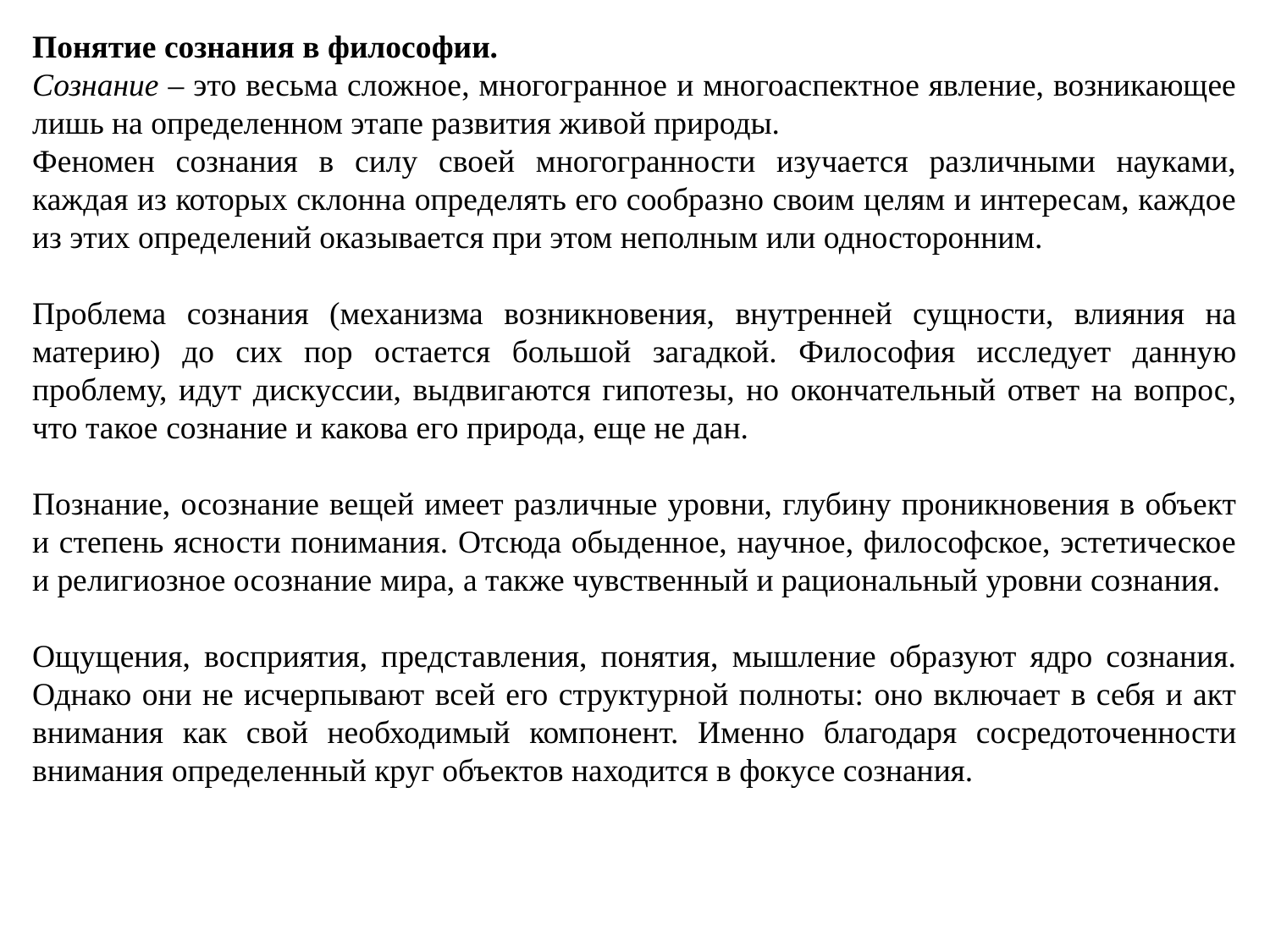

Понятие сознания в философии.
Сознание – это весьма сложное, многогранное и многоаспектное явление, возникающее лишь на определенном этапе развития живой природы.
Феномен сознания в силу своей многогранности изучается различными науками, каждая из которых склонна определять его сообразно своим целям и интересам, каждое из этих определений оказывается при этом неполным или односторонним.

Проблема сознания (механизма возникновения, внутренней сущности, влияния на материю) до сих пор остается большой загадкой. Философия исследует данную проблему, идут дискуссии, выдвигаются гипотезы, но окончательный ответ на вопрос, что такое сознание и какова его природа, еще не дан.

Познание, осознание вещей имеет различные уровни, глубину проникновения в объект и степень ясности понимания. Отсюда обыденное, научное, философское, эстетическое и религиозное осознание мира, а также чувственный и рациональный уровни сознания.

Ощущения, восприятия, представления, понятия, мышление образуют ядро сознания. Однако они не исчерпывают всей его структурной полноты: оно включает в себя и акт внимания как свой необходимый компонент. Именно благодаря сосредоточенности внимания определенный круг объектов находится в фокусе сознания.